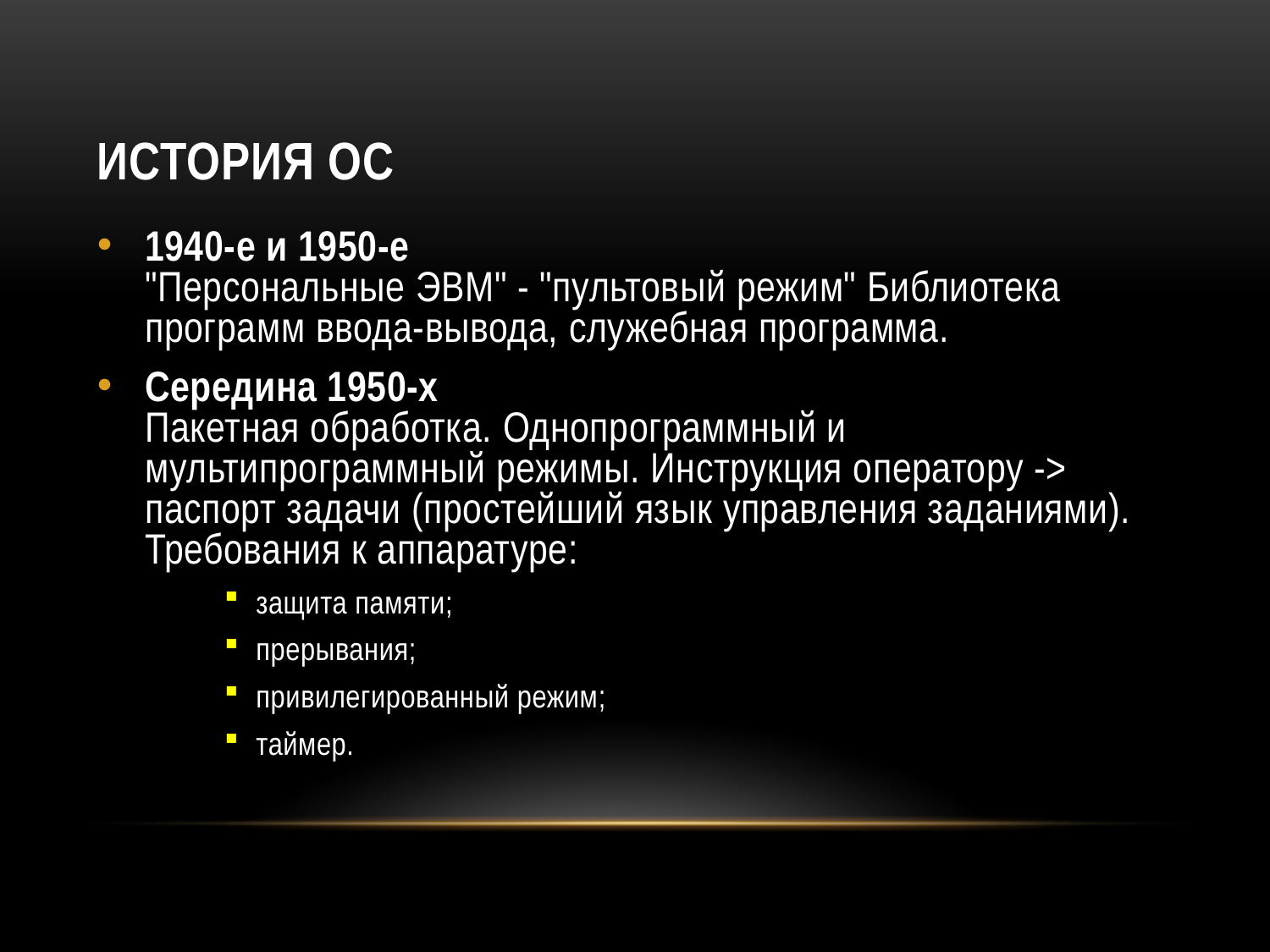

# История ОС
1940-е и 1950-е
"Персональные ЭВМ" - "пультовый режим" Библиотека программ ввода-вывода, служебная программа.
Середина 1950-х
Пакетная обработка. Однопрограммный и мультипрограммный режимы. Инструкция оператору -> паспорт задачи (простейший язык управления заданиями). Требования к аппаратуре:
защита памяти;
прерывания;
привилегированный режим;
таймер.